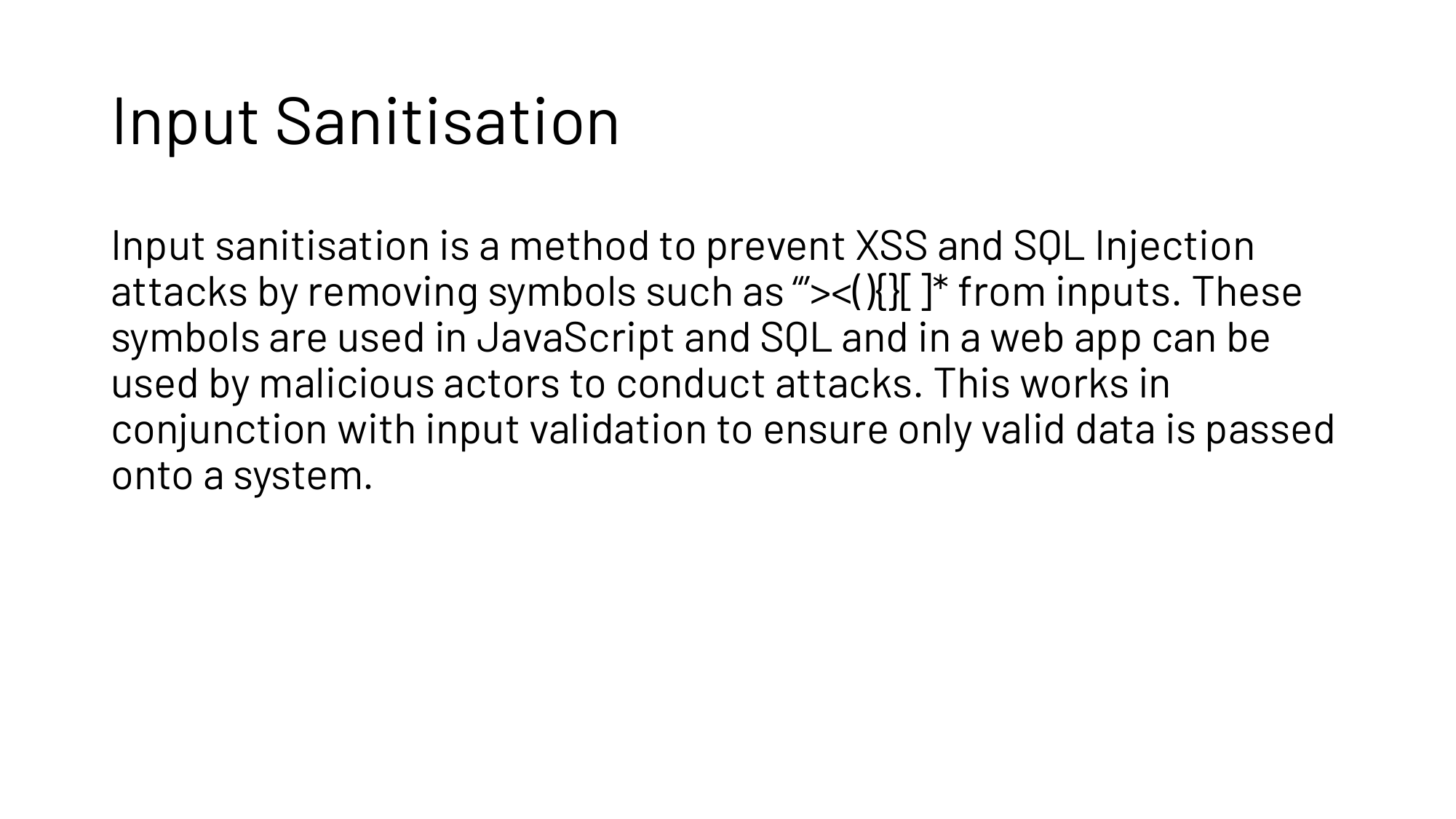

# Input Sanitisation
Input sanitisation is a method to prevent XSS and SQL Injection attacks by removing symbols such as “’><(){}[]* from inputs. These symbols are used in JavaScript and SQL and in a web app can be used by malicious actors to conduct attacks. This works in conjunction with input validation to ensure only valid data is passed onto a system.